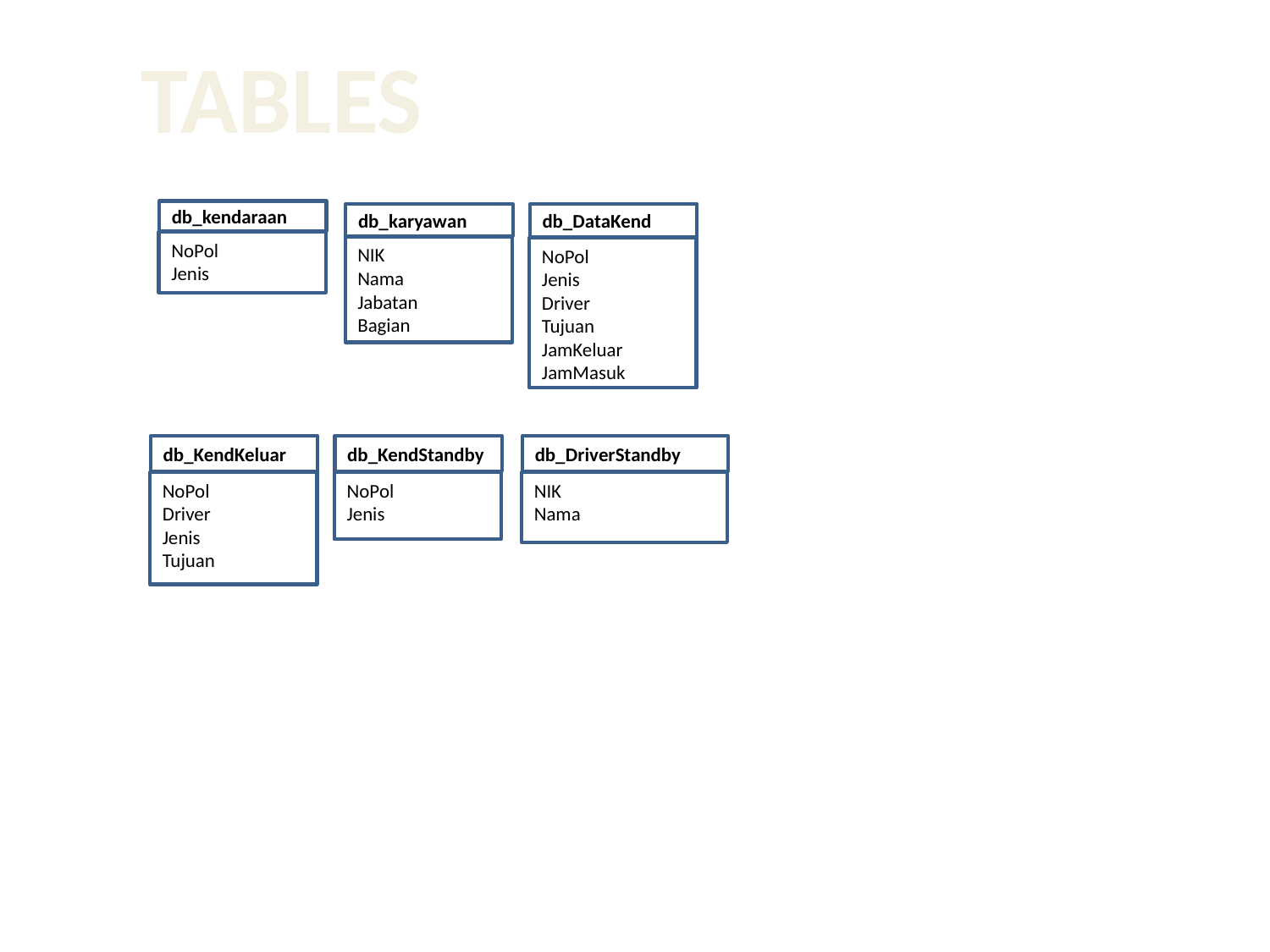

TABLES
db_kendaraan
NoPol
Jenis
db_karyawan
NIK
Nama
Jabatan
Bagian
db_DataKend
NoPol
Jenis
Driver
Tujuan
JamKeluar
JamMasuk
db_DriverStandby
NIK
Nama
db_KendKeluar
NoPol
Driver
Jenis
Tujuan
db_KendStandby
NoPol
Jenis